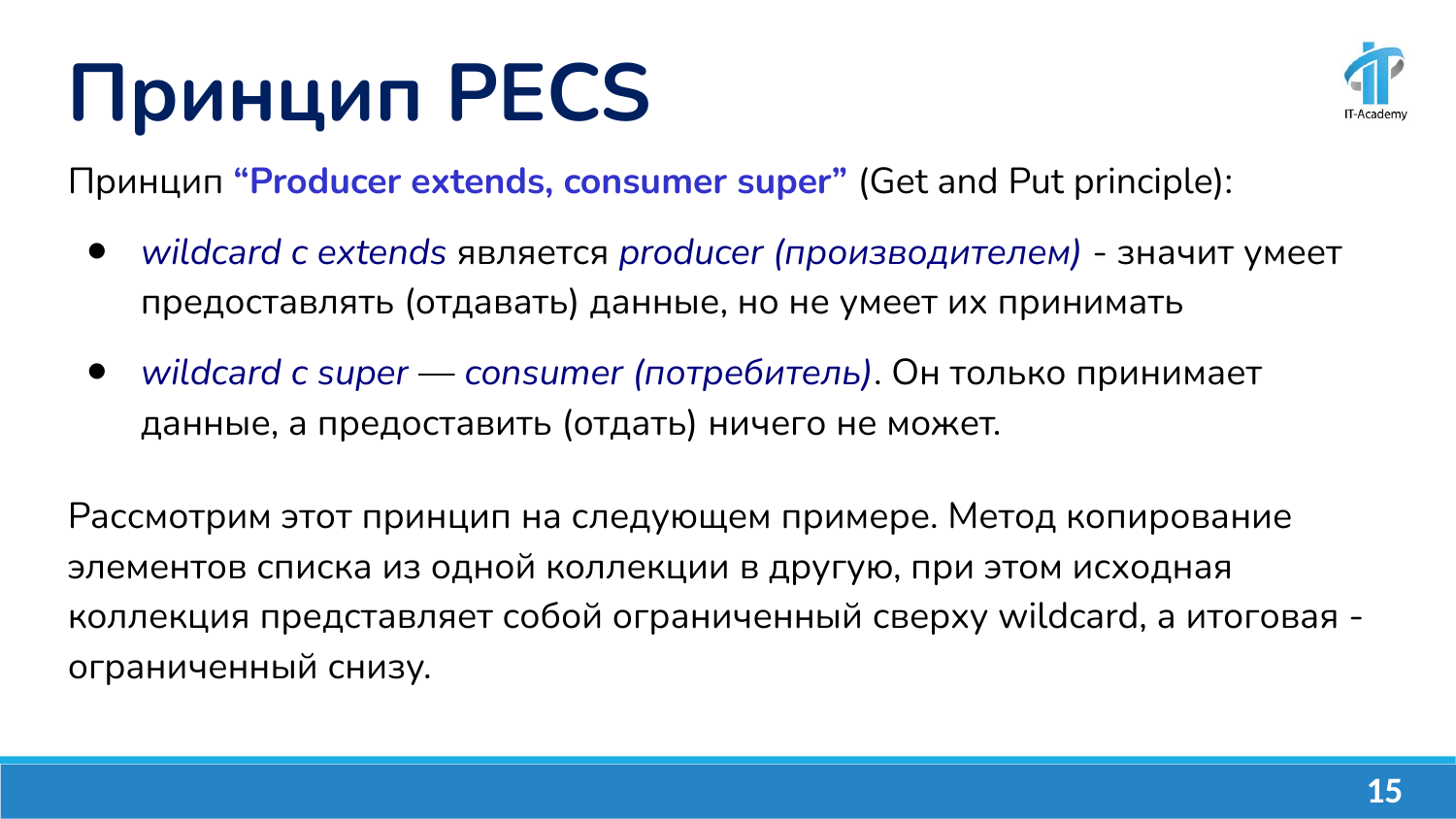

Принцип PECS
Принцип “Producer extends, consumer super” (Get and Put principle):
wildcard с extends является producer (производителем) - значит умеет предоставлять (отдавать) данные, но не умеет их принимать
wildcard с super — consumer (потребитель). Он только принимает данные, а предоставить (отдать) ничего не может.
Рассмотрим этот принцип на следующем примере. Метод копирование элементов списка из одной коллекции в другую, при этом исходная коллекция представляет собой ограниченный сверху wildcard, а итоговая - ограниченный снизу.
15